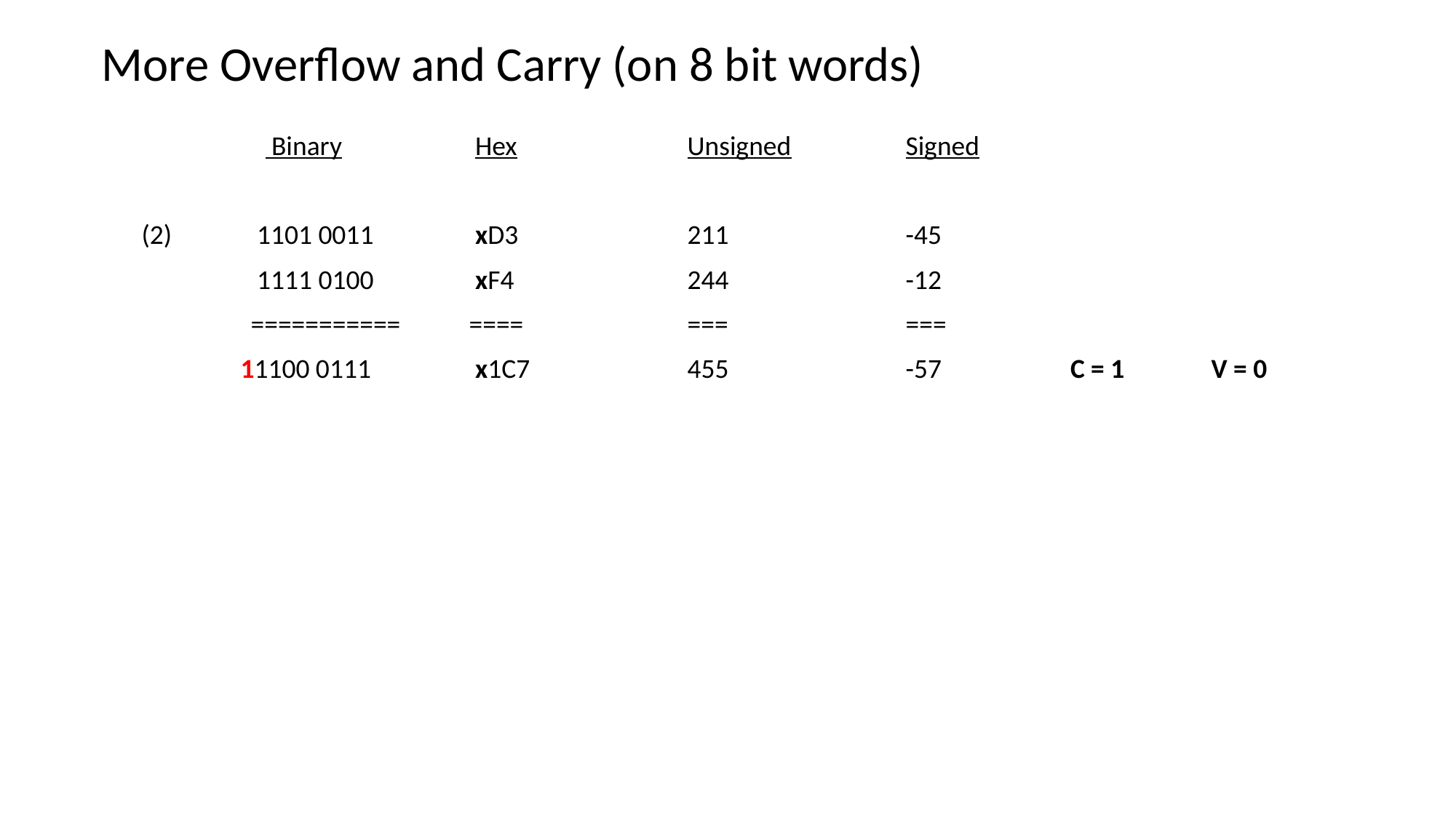

# More Overflow and Carry (on 8 bit words)
                     Binary		 Hex		Unsigned		Signed

(2)	 1101 0011	 xD3		211	 	-45
	 1111 0100	 xF4		244	 	-12
	===========	====		===	 	===
                11100 0111	 x1C7		455	 	-57	         C = 1              V = 0